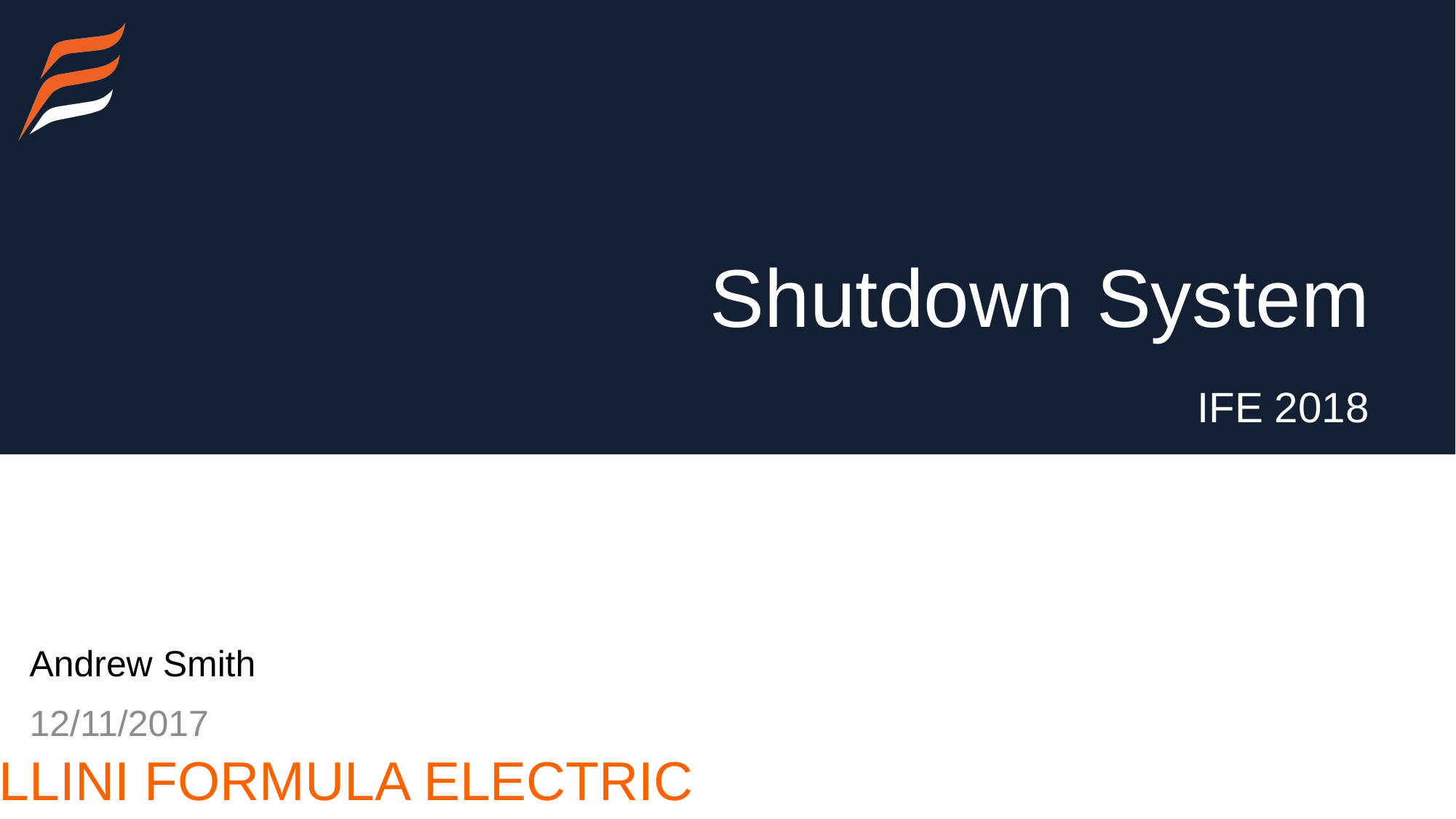

# Shutdown System
IFE 2018
Andrew Smith
12/11/2017